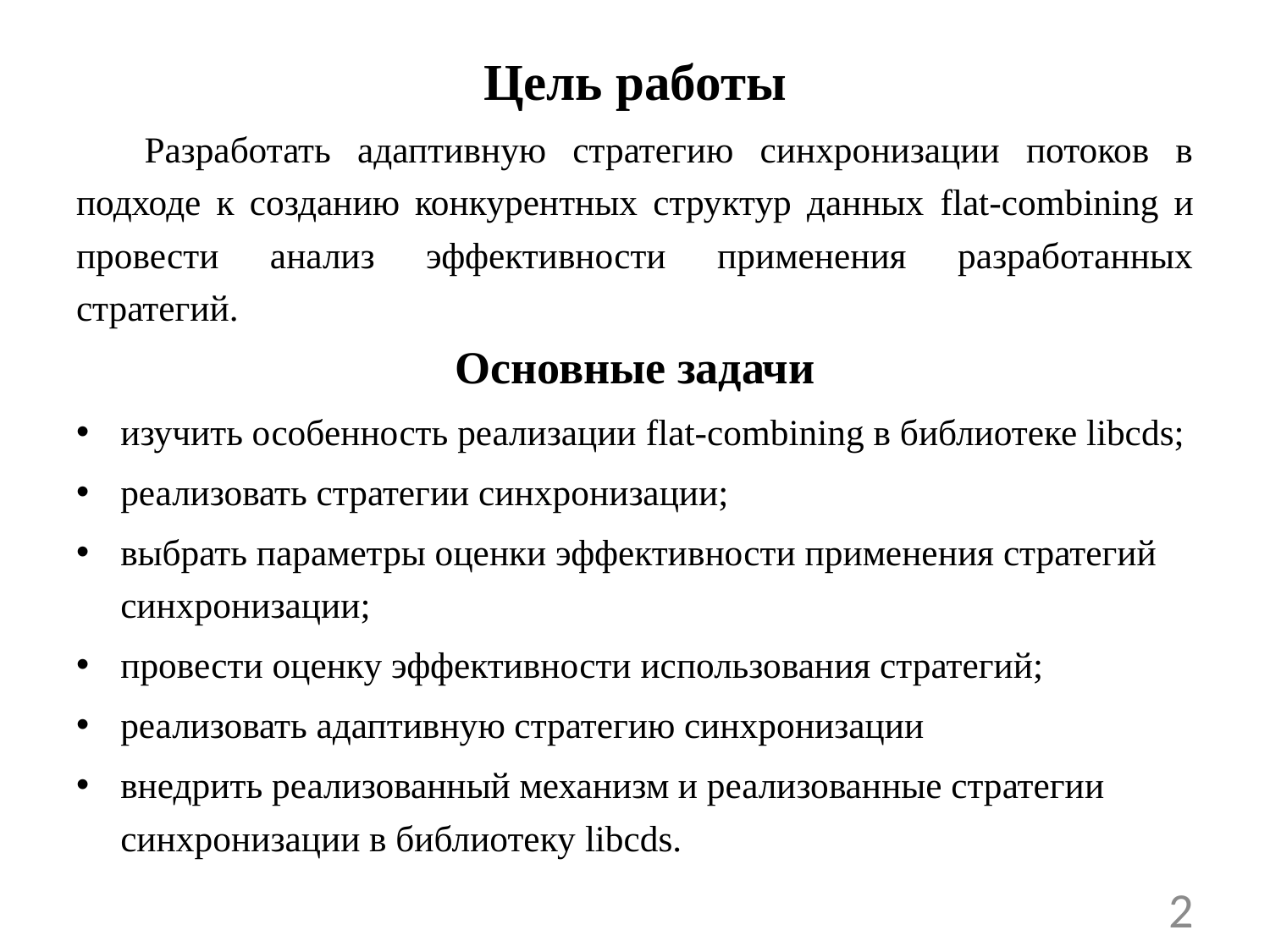

Цель работы
Разработать адаптивную стратегию синхронизации потоков в подходе к созданию конкурентных структур данных flat-combining и провести анализ эффективности применения разработанных стратегий.
Основные задачи
изучить особенность реализации flat-combining в библиотеке libcds;
реализовать стратегии синхронизации;
выбрать параметры оценки эффективности применения стратегий синхронизации;
провести оценку эффективности использования стратегий;
реализовать адаптивную стратегию синхронизации
внедрить реализованный механизм и реализованные стратегии синхронизации в библиотеку libcds.

2